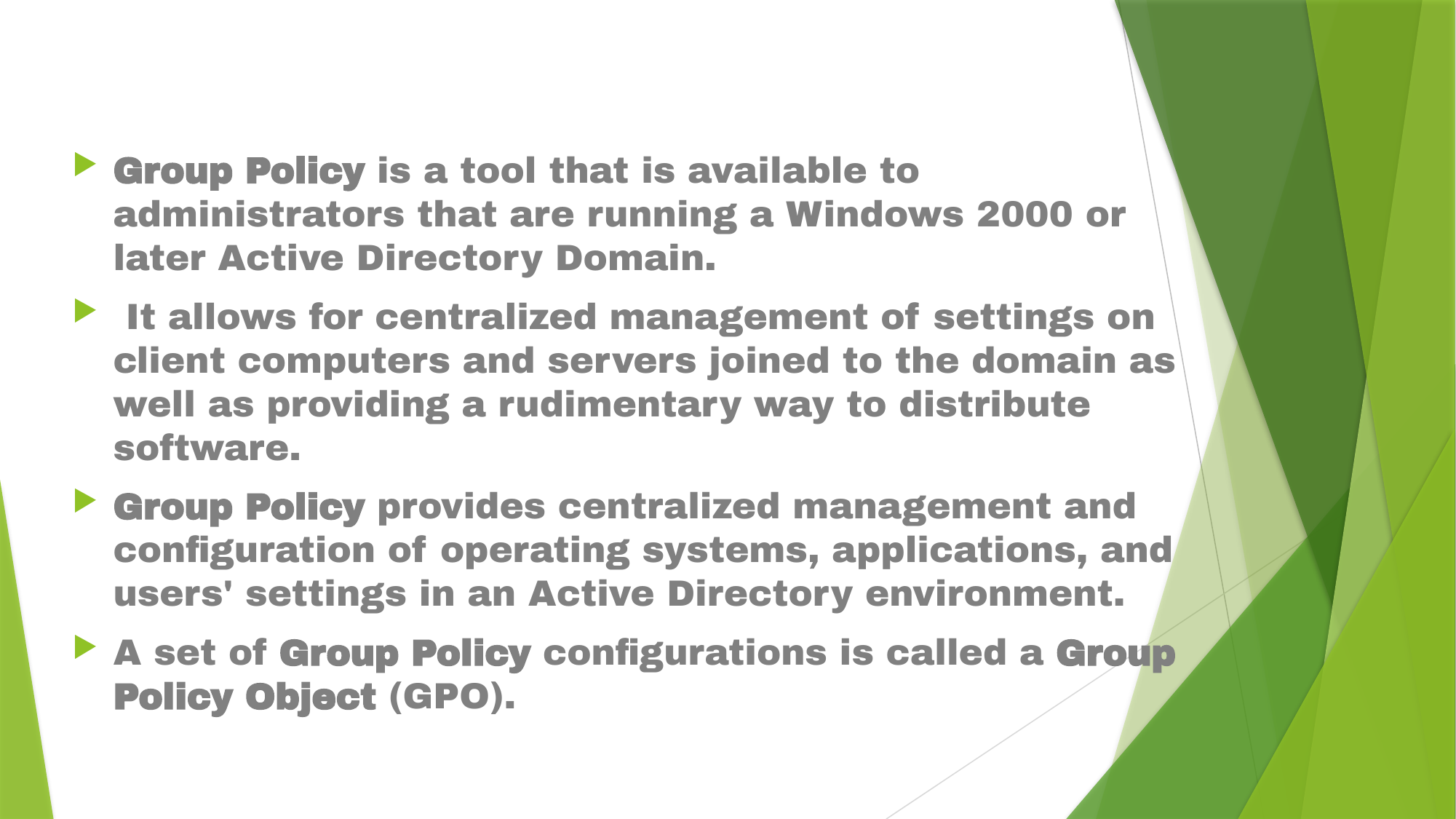

Group Policy is a tool that is available to administrators that are running a Windows 2000 or later Active Directory Domain.
 It allows for centralized management of settings on client computers and servers joined to the domain as well as providing a rudimentary way to distribute software.
Group Policy provides centralized management and configuration of operating systems, applications, and users' settings in an Active Directory environment.
A set of Group Policy configurations is called a Group Policy Object (GPO).